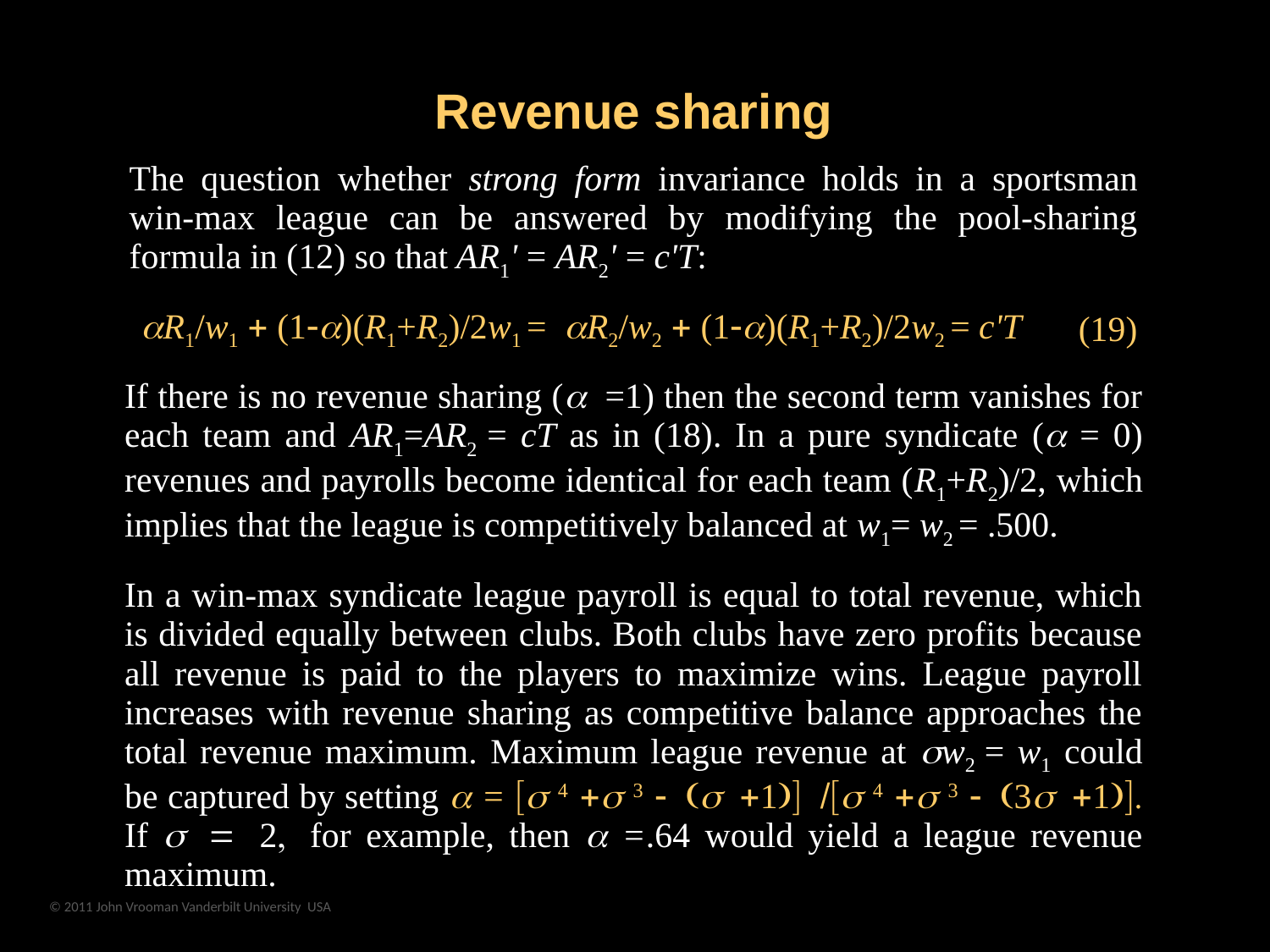

| Revenue sharing |  |
| --- | --- |
| The question whether strong form invariance holds in a sportsman win-max league can be answered by modifying the pool-sharing formula in (12) so that AR1' = AR2' = c'T: |  |
| αR1/w1 + (1−α)(R1+R2)/2w1 = αR2/w2 + (1−α)(R1+R2)/2w2 = c'T | (19) |
| If there is no revenue sharing (α =1) then the second term vanishes for each team and AR1=AR2 = cT as in (18). In a pure syndicate (α = 0) revenues and payrolls become identical for each team (R1+R2)/2, which implies that the league is competitively balanced at w1= w2 = .500. In a win-max syndicate league payroll is equal to total revenue, which is divided equally between clubs. Both clubs have zero profits because all revenue is paid to the players to maximize wins. League payroll increases with revenue sharing as competitive balance approaches the total revenue maximum. Maximum league revenue at σw2 = w1 could be captured by setting α = [σ 4 +σ 3 − (σ +1)] /[σ 4 +σ 3 − (3σ +1)]. If σ = 2, for example, then α =.64 would yield a league revenue maximum. |  |
© 2011 John Vrooman Vanderbilt University  USA